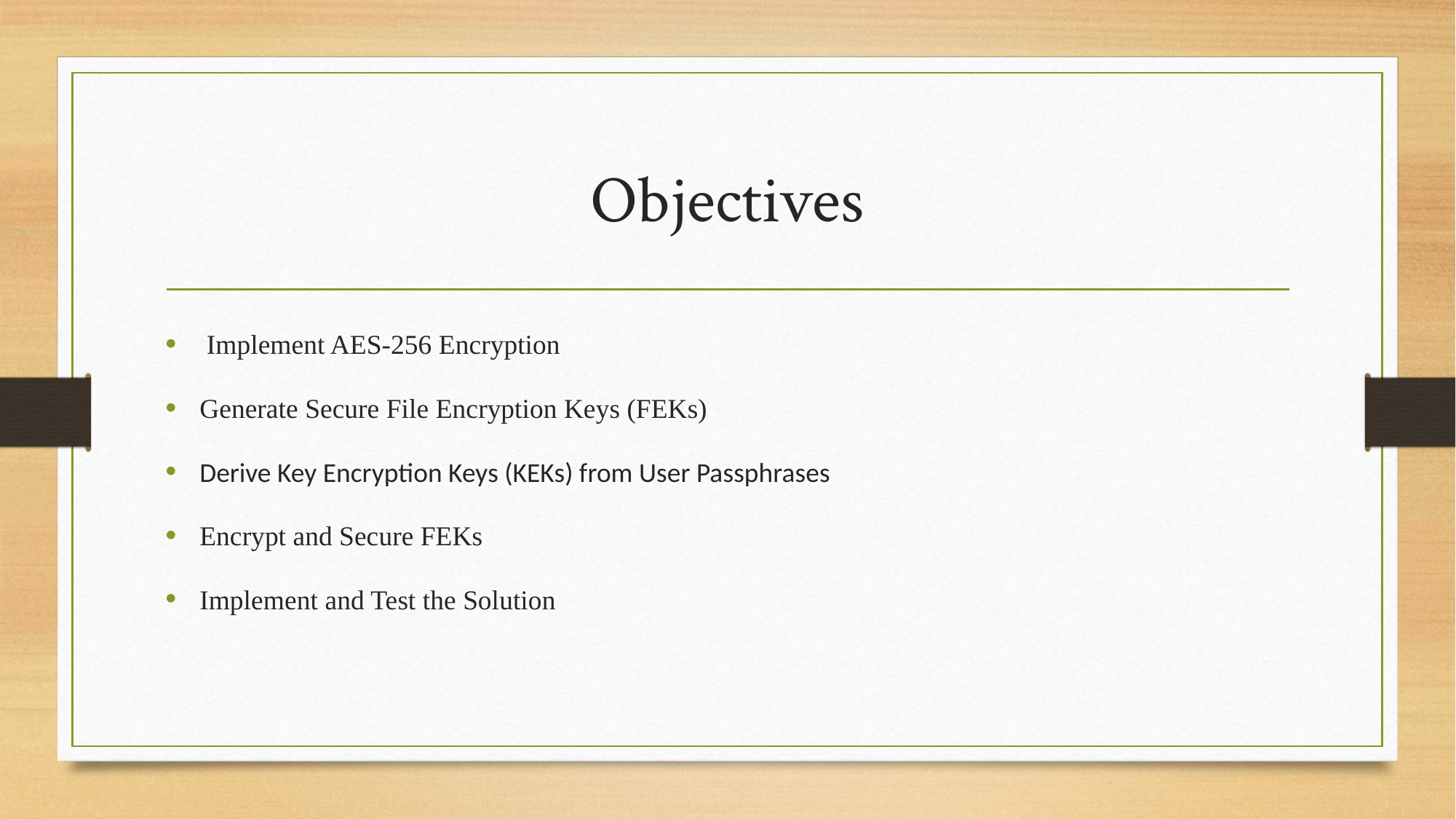

# Objectives
 Implement AES-256 Encryption
Generate Secure File Encryption Keys (FEKs)
Derive Key Encryption Keys (KEKs) from User Passphrases
Encrypt and Secure FEKs
Implement and Test the Solution